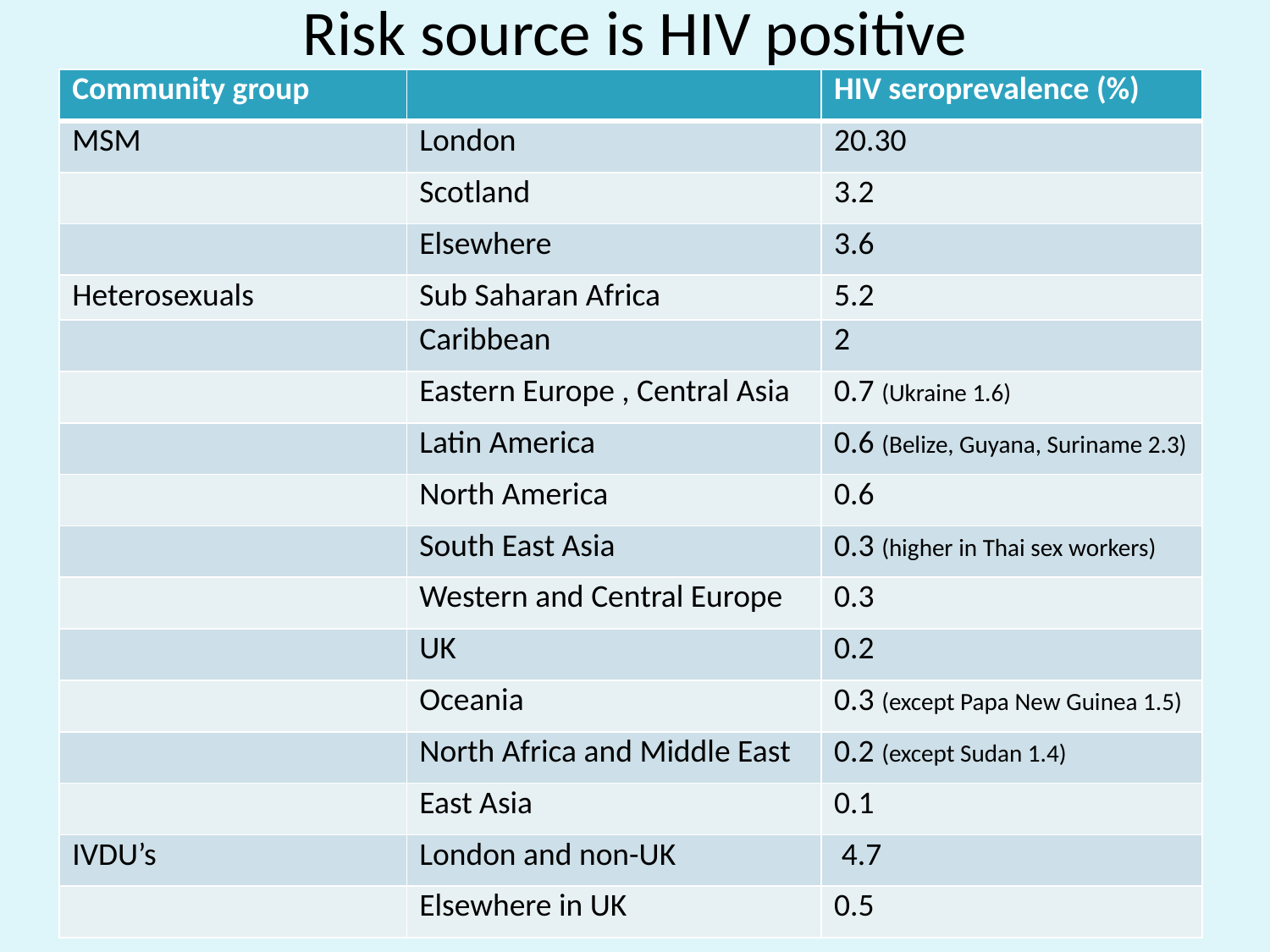

# Risk source is HIV positive
| Community group |  | HIV seroprevalence (%) |
| --- | --- | --- |
| MSM | London | 20.30 |
|  | Scotland | 3.2 |
|  | Elsewhere | 3.6 |
| Heterosexuals | Sub Saharan Africa | 5.2 |
|  | Caribbean | 2 |
|  | Eastern Europe , Central Asia | 0.7 (Ukraine 1.6) |
|  | Latin America | 0.6 (Belize, Guyana, Suriname 2.3) |
|  | North America | 0.6 |
|  | South East Asia | 0.3 (higher in Thai sex workers) |
|  | Western and Central Europe | 0.3 |
|  | UK | 0.2 |
|  | Oceania | 0.3 (except Papa New Guinea 1.5) |
|  | North Africa and Middle East | 0.2 (except Sudan 1.4) |
|  | East Asia | 0.1 |
| IVDU’s | London and non-UK | 4.7 |
|  | Elsewhere in UK | 0.5 |